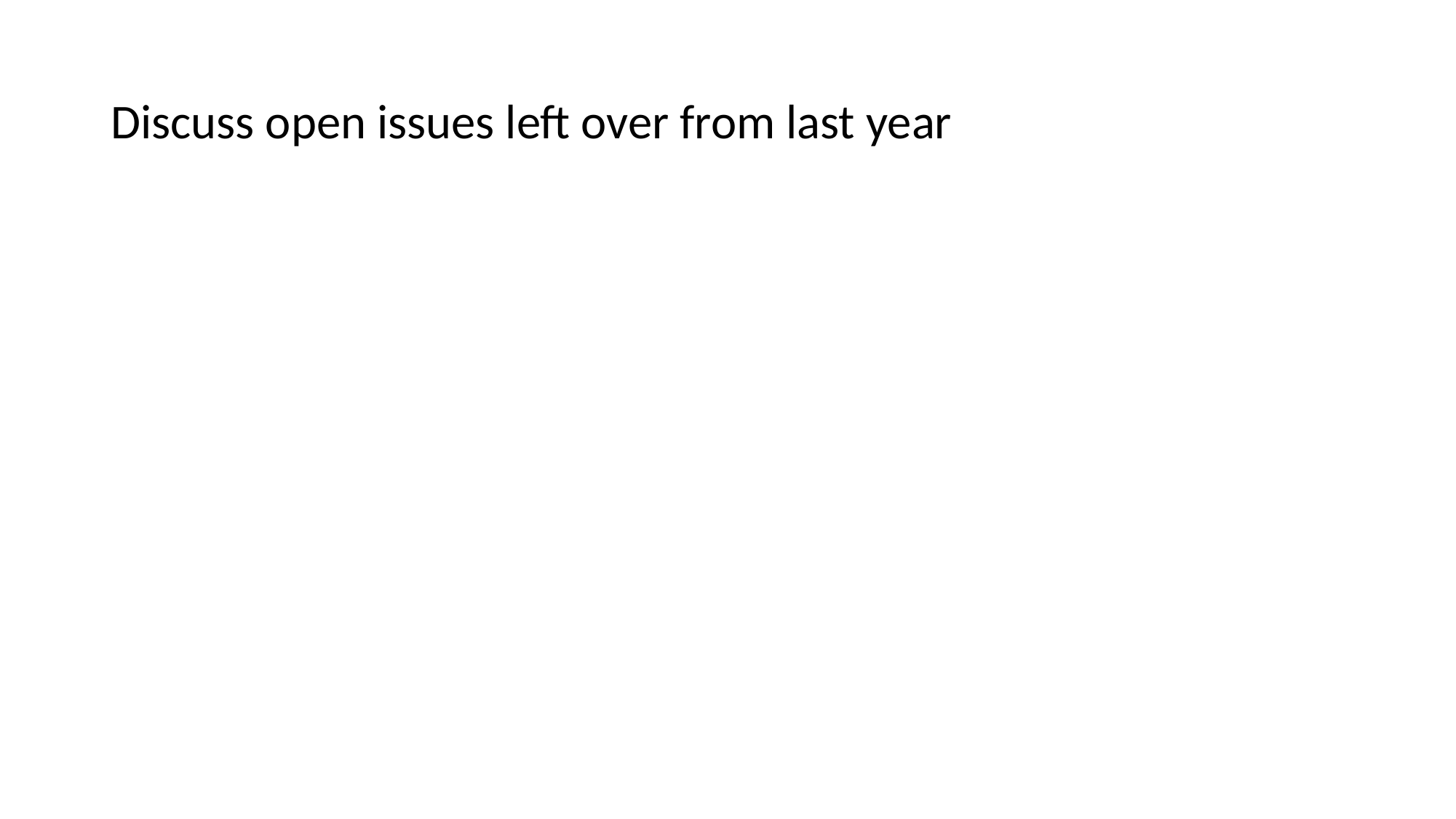

# Discuss open issues left over from last year